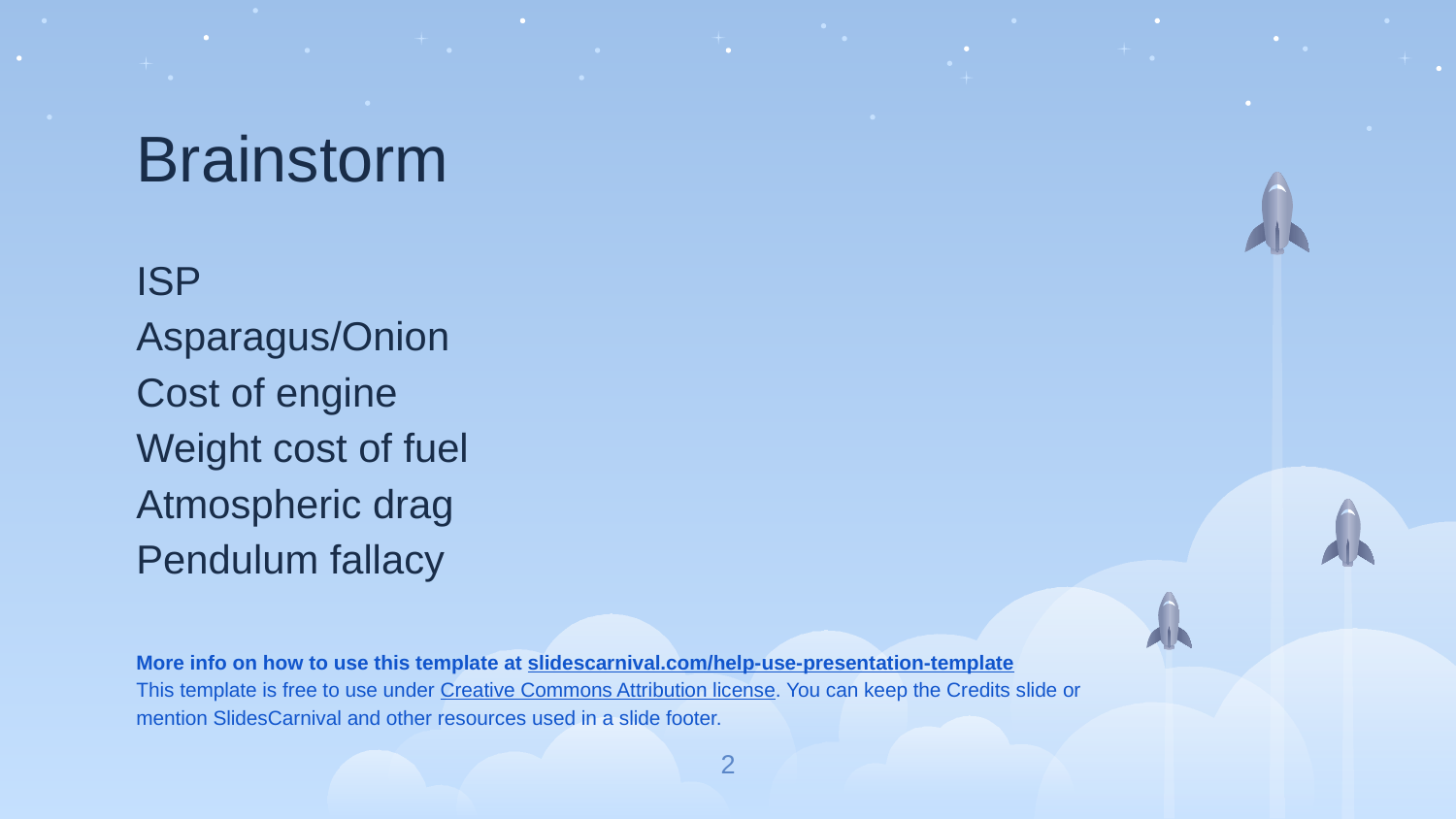

# Brainstorm
ISP
Asparagus/Onion
Cost of engine
Weight cost of fuel
Atmospheric drag
Pendulum fallacy

More info on how to use this template at slidescarnival.com/help-use-presentation-template
This template is free to use under Creative Commons Attribution license. You can keep the Credits slide or mention SlidesCarnival and other resources used in a slide footer.

2